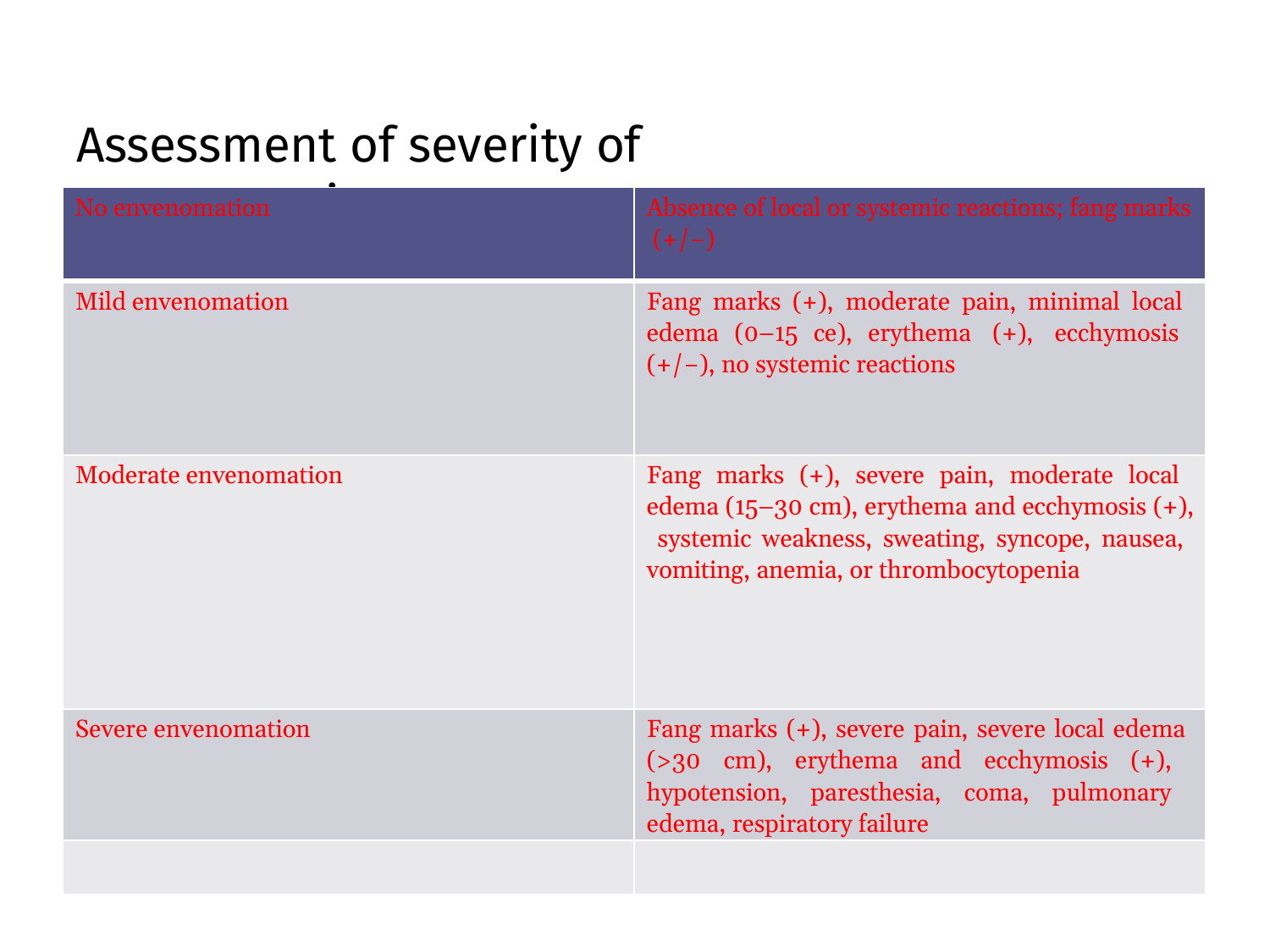

# Assessment of severity of envenomation
| No envenomation | Absence of local or systemic reactions; fang marks (+/−) |
| --- | --- |
| Mild envenomation | Fang marks (+), moderate pain, minimal local edema (0–15 ce), erythema (+), ecchymosis (+/−), no systemic reactions |
| Moderate envenomation | Fang marks (+), severe pain, moderate local edema (15–30 cm), erythema and ecchymosis (+), systemic weakness, sweating, syncope, nausea, vomiting, anemia, or thrombocytopenia |
| Severe envenomation | Fang marks (+), severe pain, severe local edema (>30 cm), erythema and ecchymosis (+), hypotension, paresthesia, coma, pulmonary edema, respiratory failure |
|  |  |